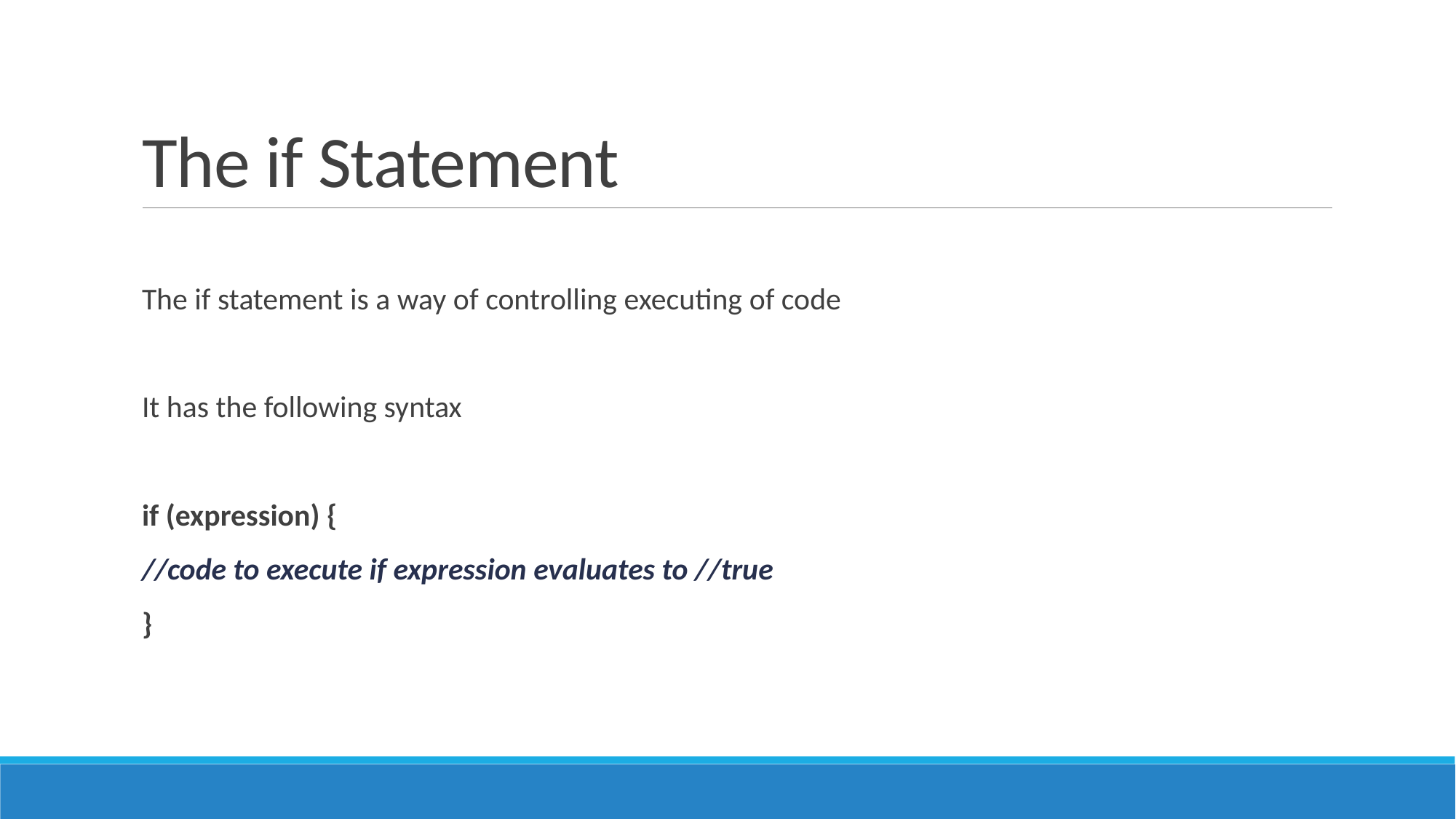

# The if Statement

The if statement is a way of controlling executing of code

It has the following syntax

	if (expression) {
	//code to execute if expression evaluates to //true
	}